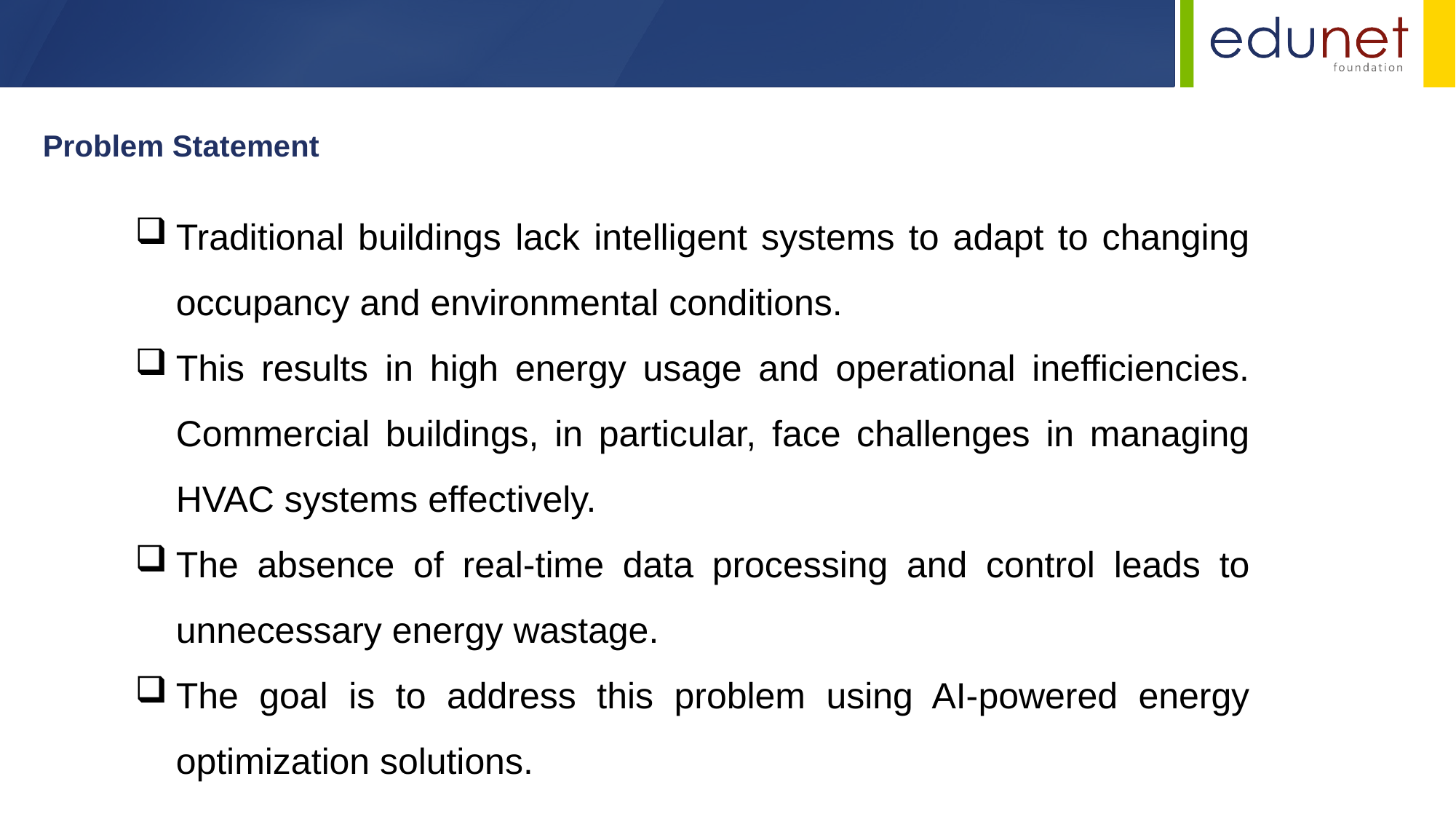

Problem Statement
Traditional buildings lack intelligent systems to adapt to changing occupancy and environmental conditions.
This results in high energy usage and operational inefficiencies. Commercial buildings, in particular, face challenges in managing HVAC systems effectively.
The absence of real-time data processing and control leads to unnecessary energy wastage.
The goal is to address this problem using AI-powered energy optimization solutions.